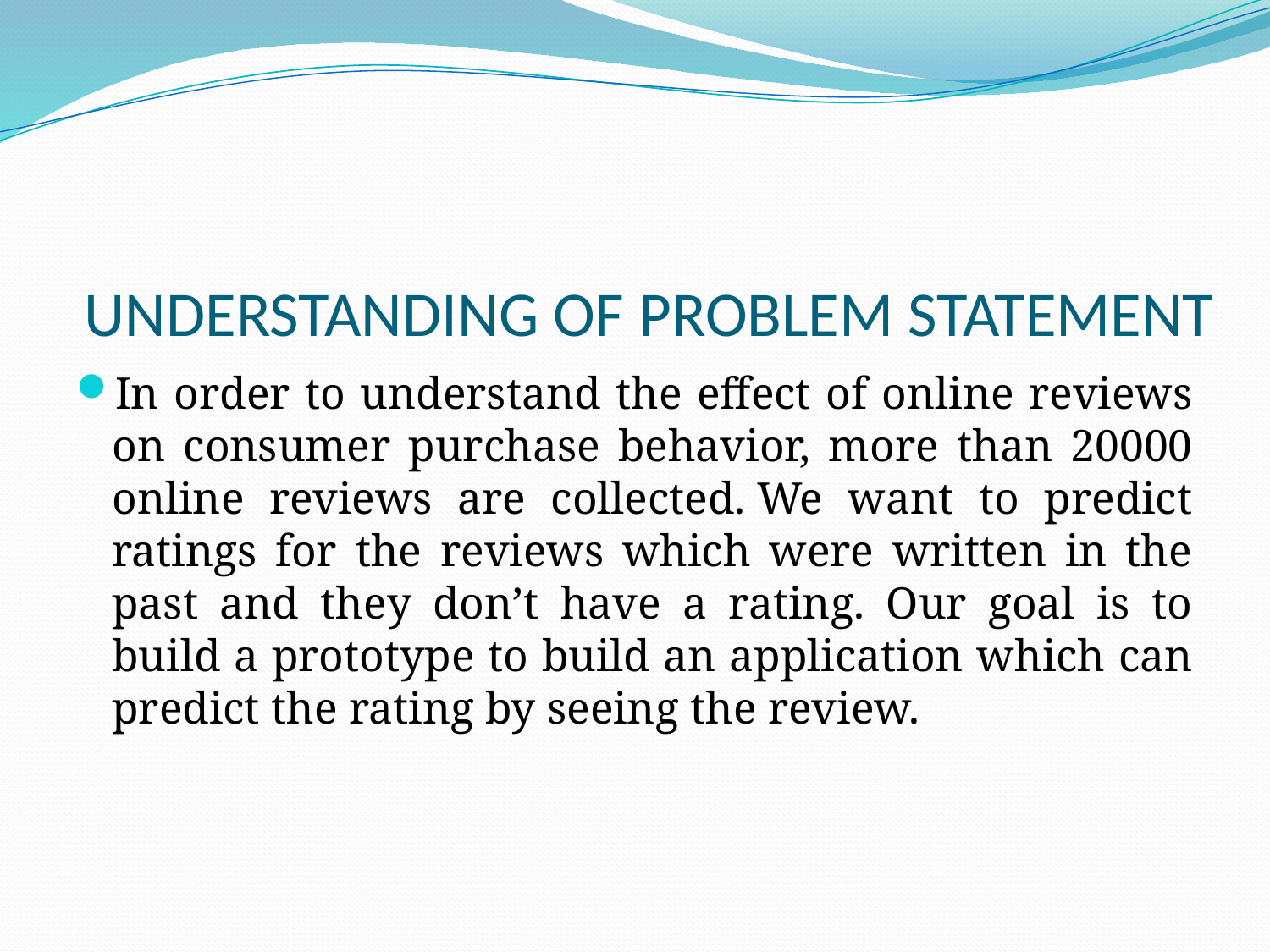

# UNDERSTANDING OF PROBLEM STATEMENT
In order to understand the effect of online reviews on consumer purchase behavior, more than 20000 online reviews are collected. We want to predict ratings for the reviews which were written in the past and they don’t have a rating. Our goal is to build a prototype to build an application which can predict the rating by seeing the review.